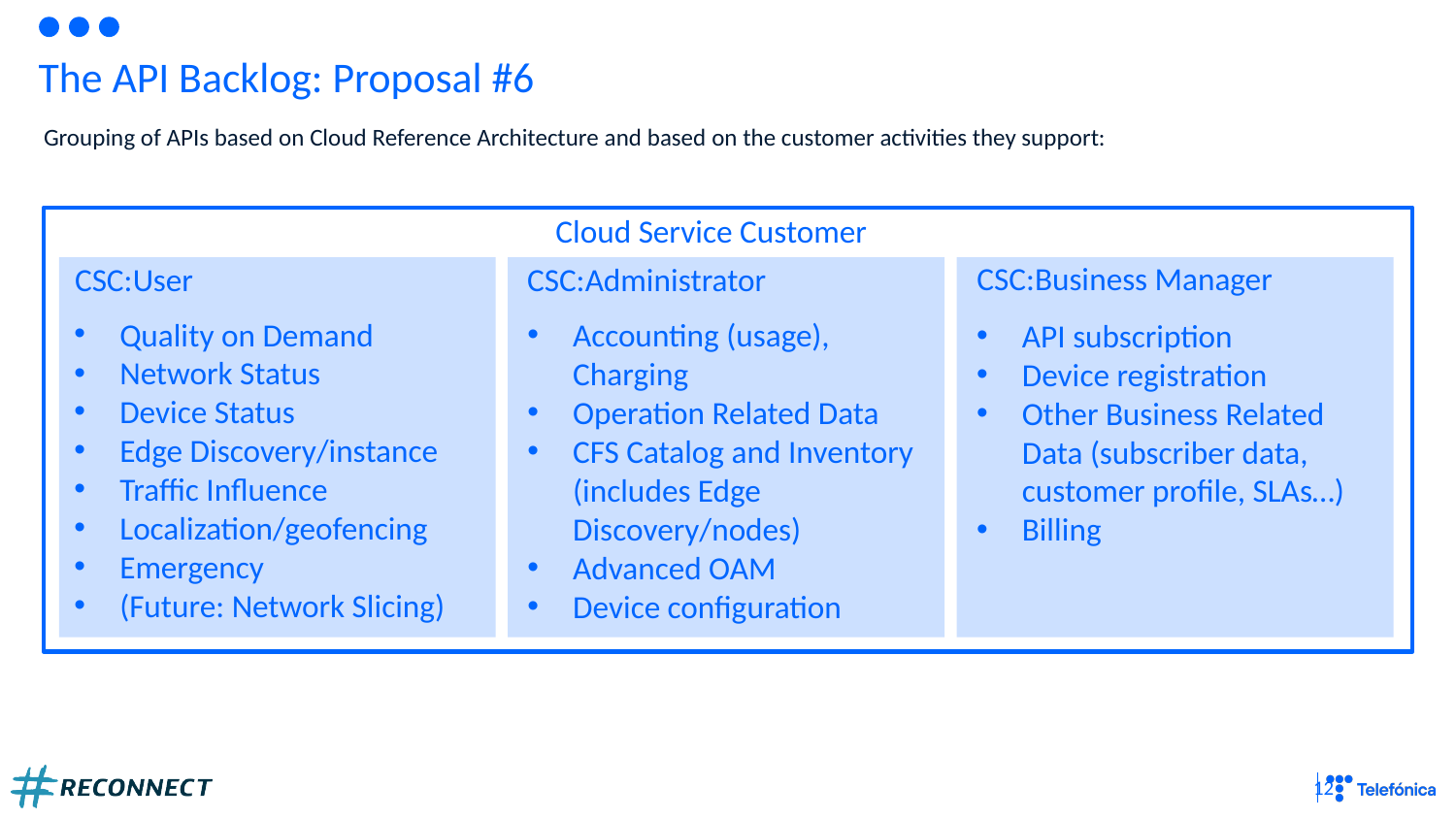

# The API Backlog: Proposal #6
Grouping of APIs based on Cloud Reference Architecture and based on the customer activities they support:

Cloud Service Customer

CSC:Business Manager
CSC:User
CSC:Administrator
Quality on Demand
Network Status
Device Status
Edge Discovery/instance
Traffic Influence
Localization/geofencing
Emergency
(Future: Network Slicing)
Accounting (usage), Charging
Operation Related Data
CFS Catalog and Inventory (includes Edge Discovery/nodes)
Advanced OAM
Device configuration
API subscription
Device registration
Other Business Related Data (subscriber data, customer profile, SLAs…)
Billing